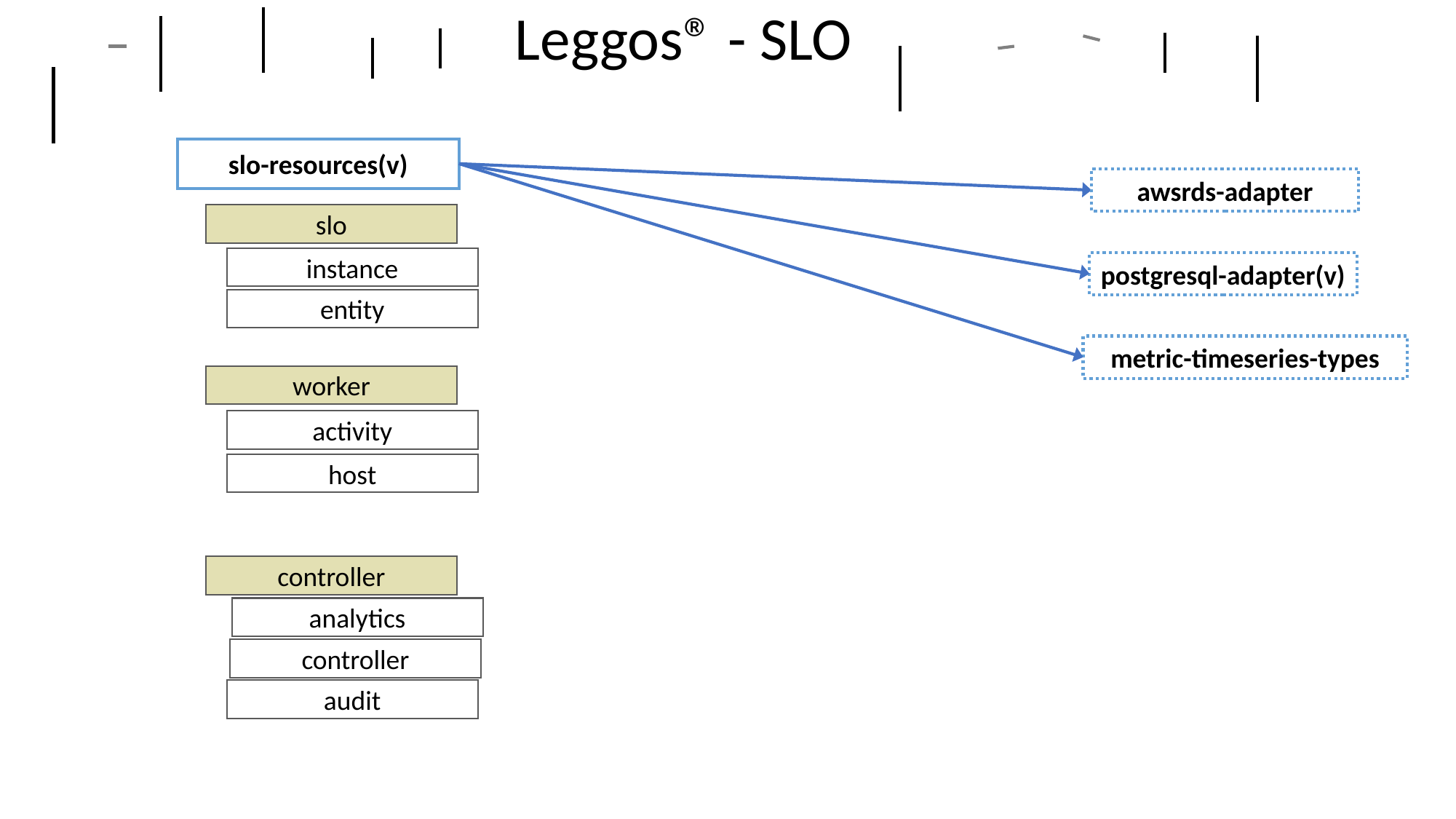

# Leggos® - SLO
slo-resources(v)
awsrds-adapter
slo
instance
postgresql-adapter(v)
entity
metric-timeseries-types
worker
activity
host
controller
analytics
controller
audit